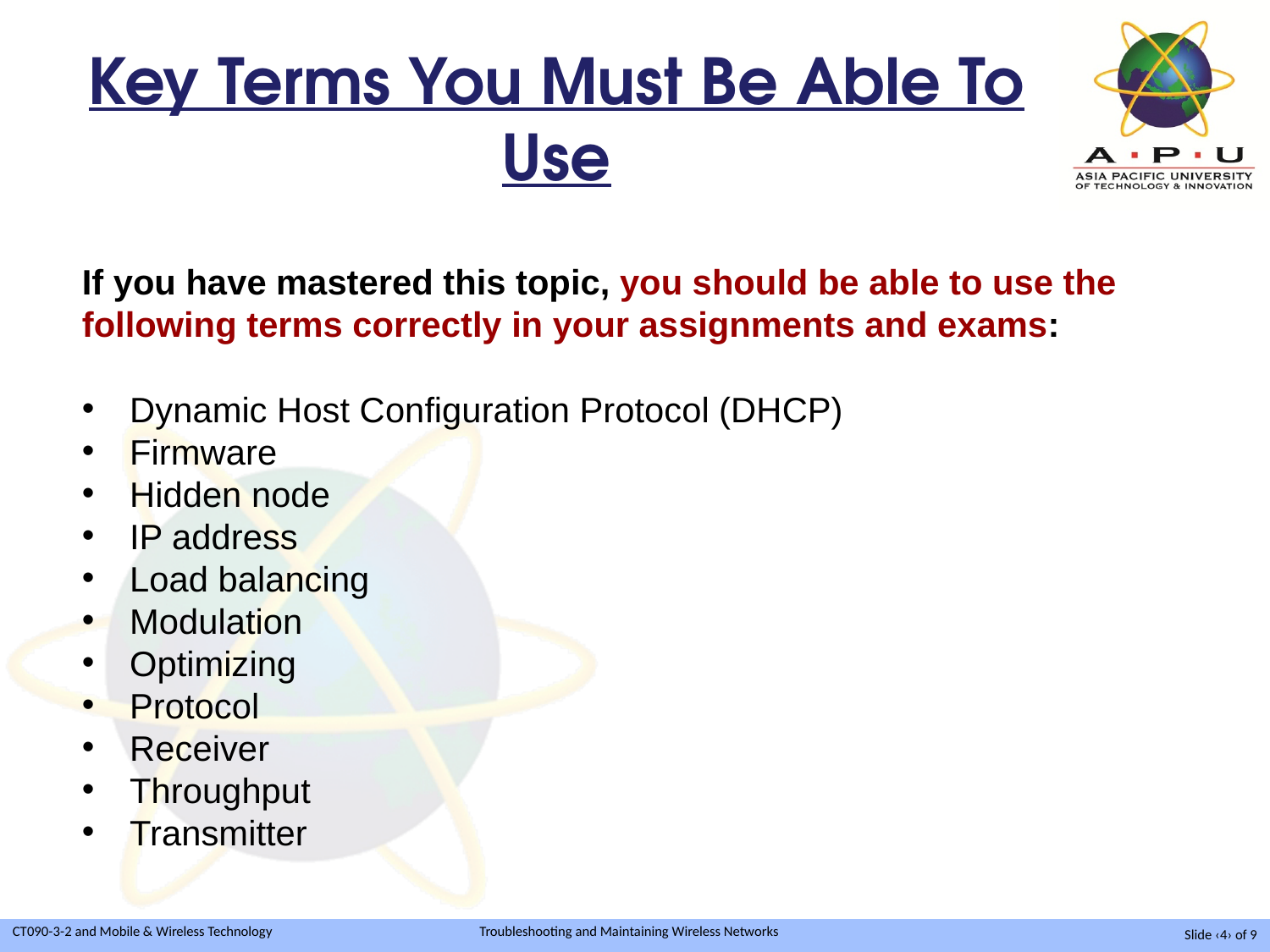

# Key Terms You Must Be Able To Use
If you have mastered this topic, you should be able to use the following terms correctly in your assignments and exams:

Dynamic Host Configuration Protocol (DHCP)
Firmware
Hidden node
IP address
Load balancing
Modulation
Optimizing
Protocol
Receiver
Throughput
Transmitter
Slide ‹4› of 9